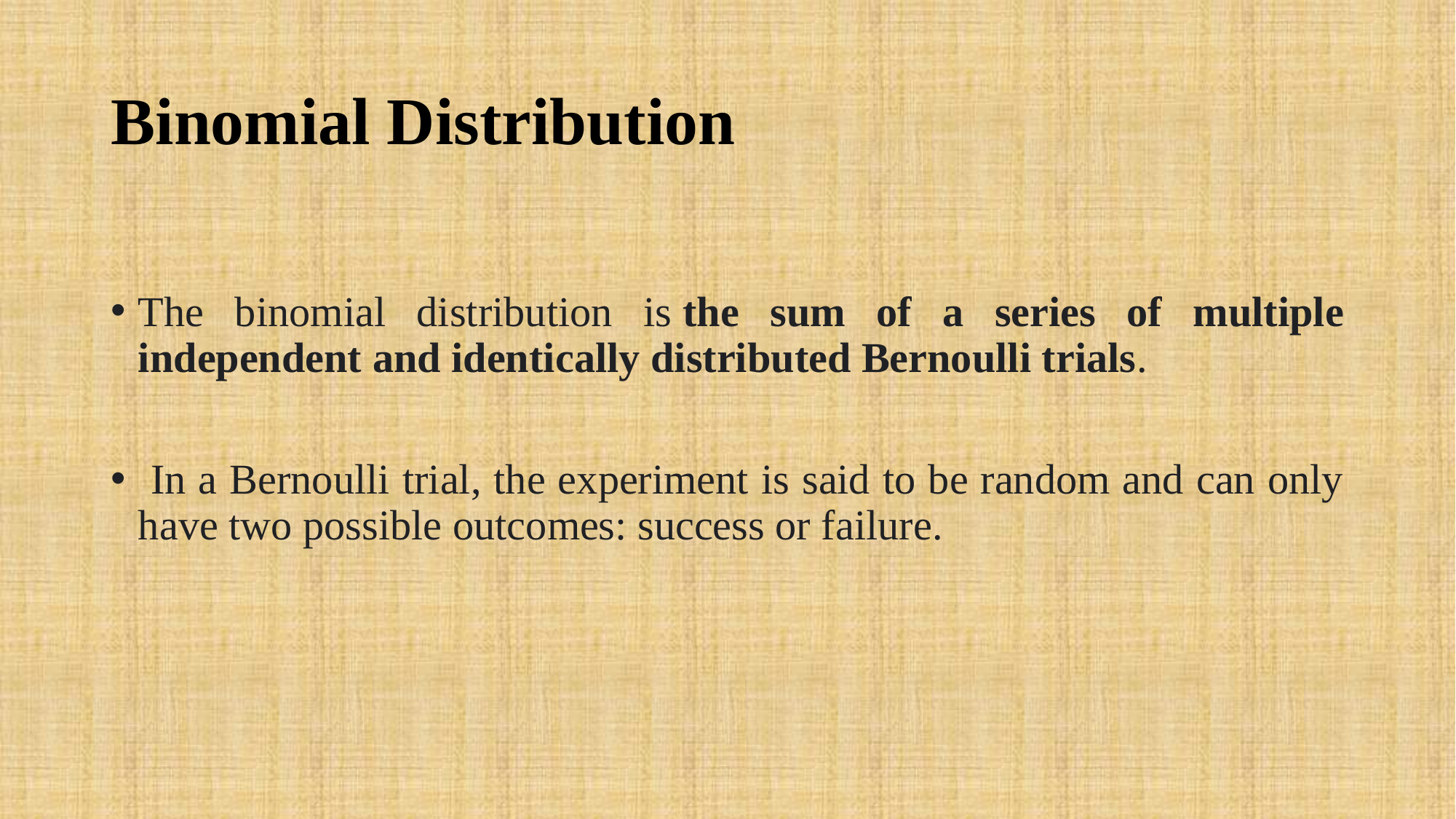

# Binomial Distribution

The binomial distribution is the sum of a series of multiple independent and identically distributed Bernoulli trials.

 In a Bernoulli trial, the experiment is said to be random and can only have two possible outcomes: success or failure.